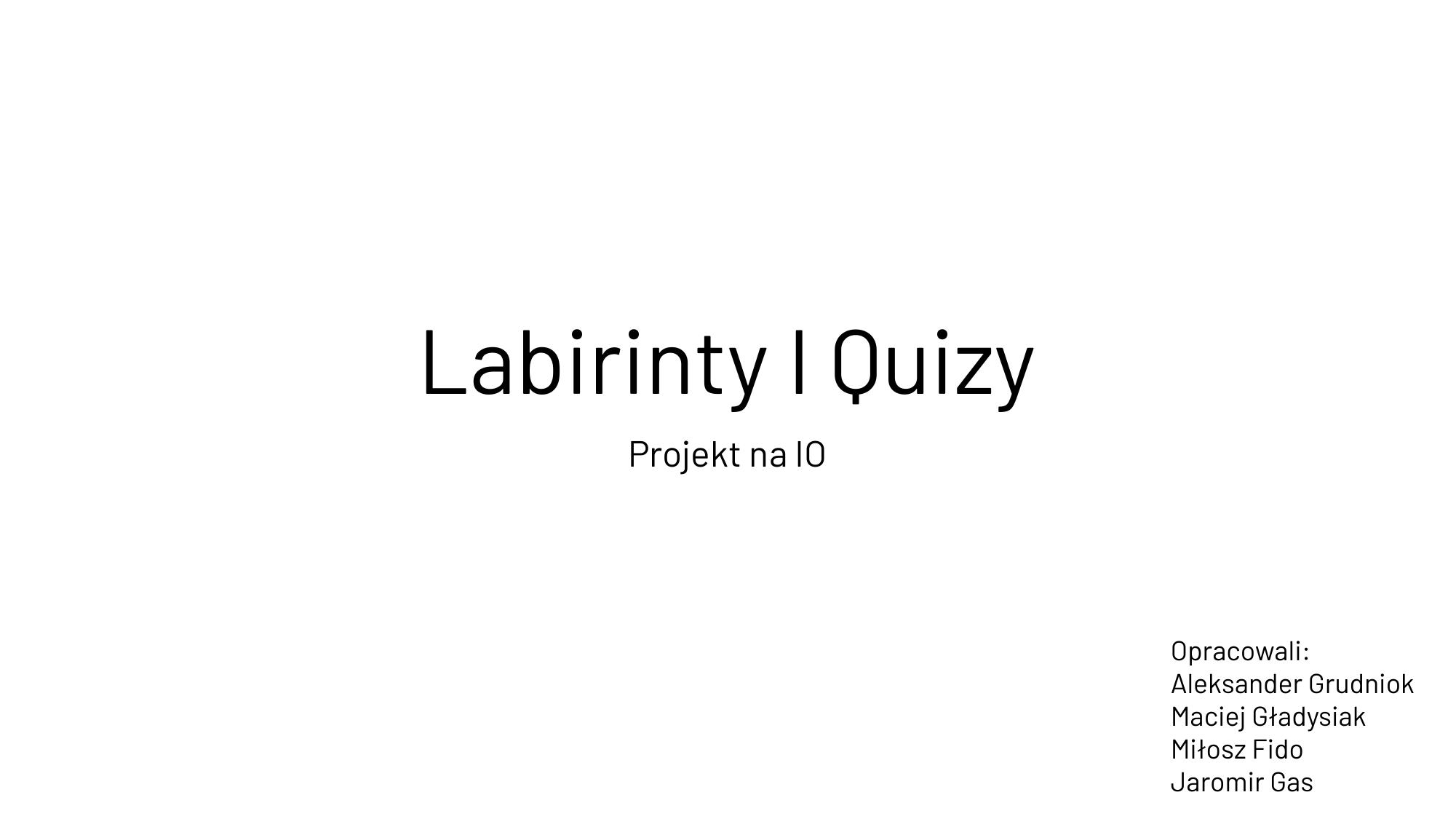

# Labirinty I Quizy
Projekt na IO
Opracowali:
Aleksander Grudniok
Maciej Gładysiak
Miłosz Fido
Jaromir Gas